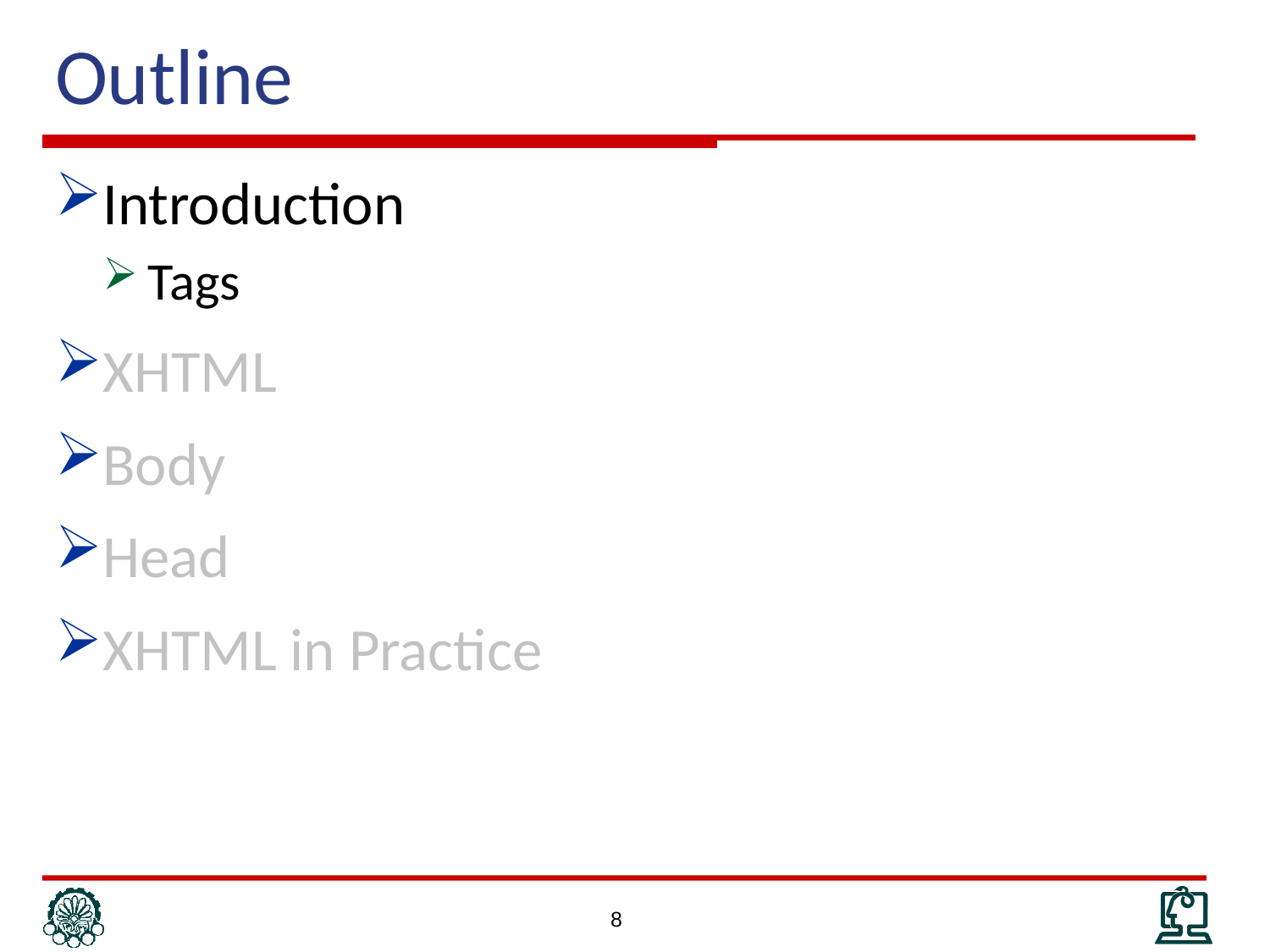

# Outline
Introduction
Tags
XHTML
Body
Head
XHTML in Practice
8